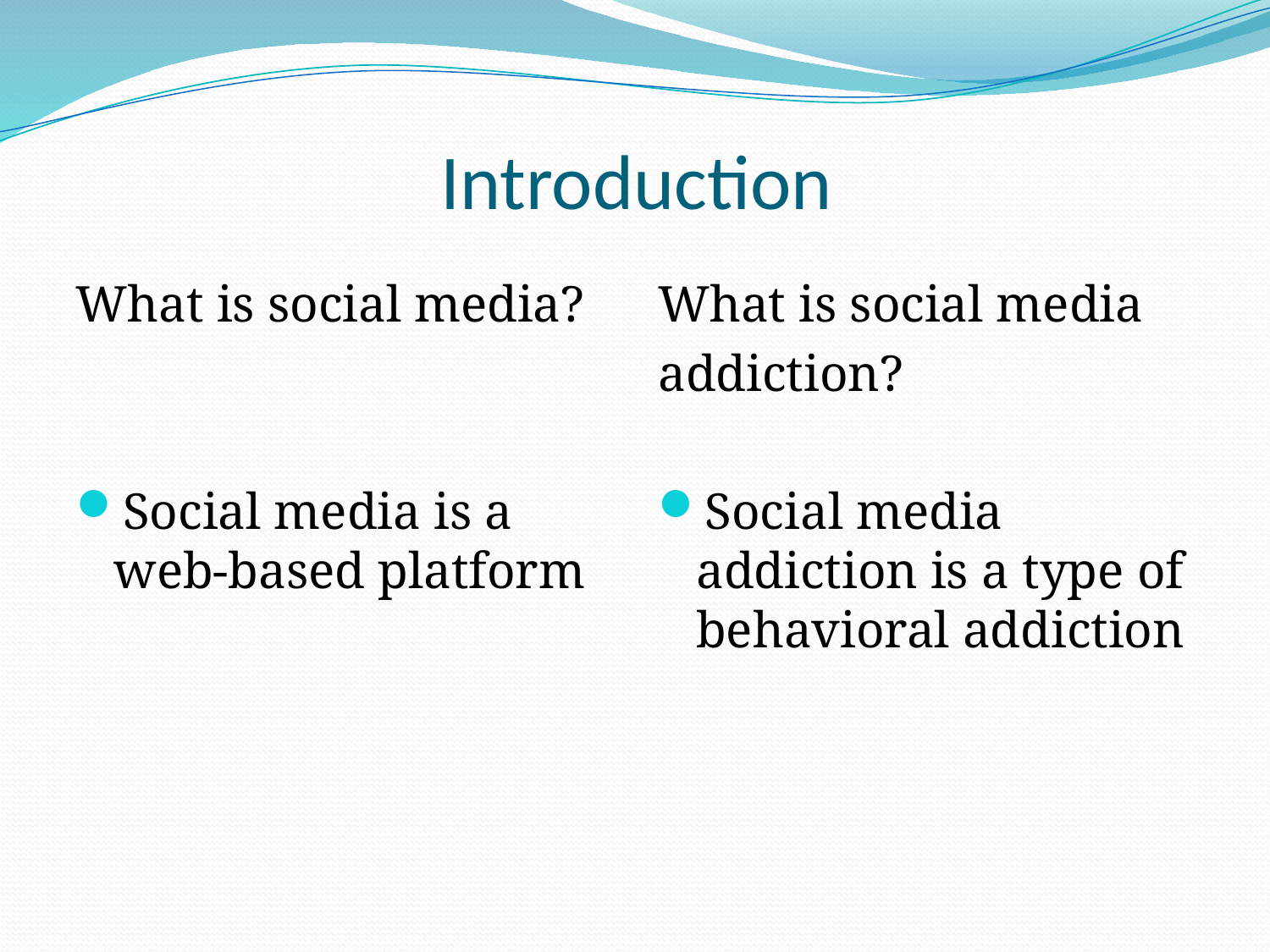

# Introduction
What is social media?

Social media is a web-based platform

What is social media
addiction?

Social media addiction is a type of behavioral addiction